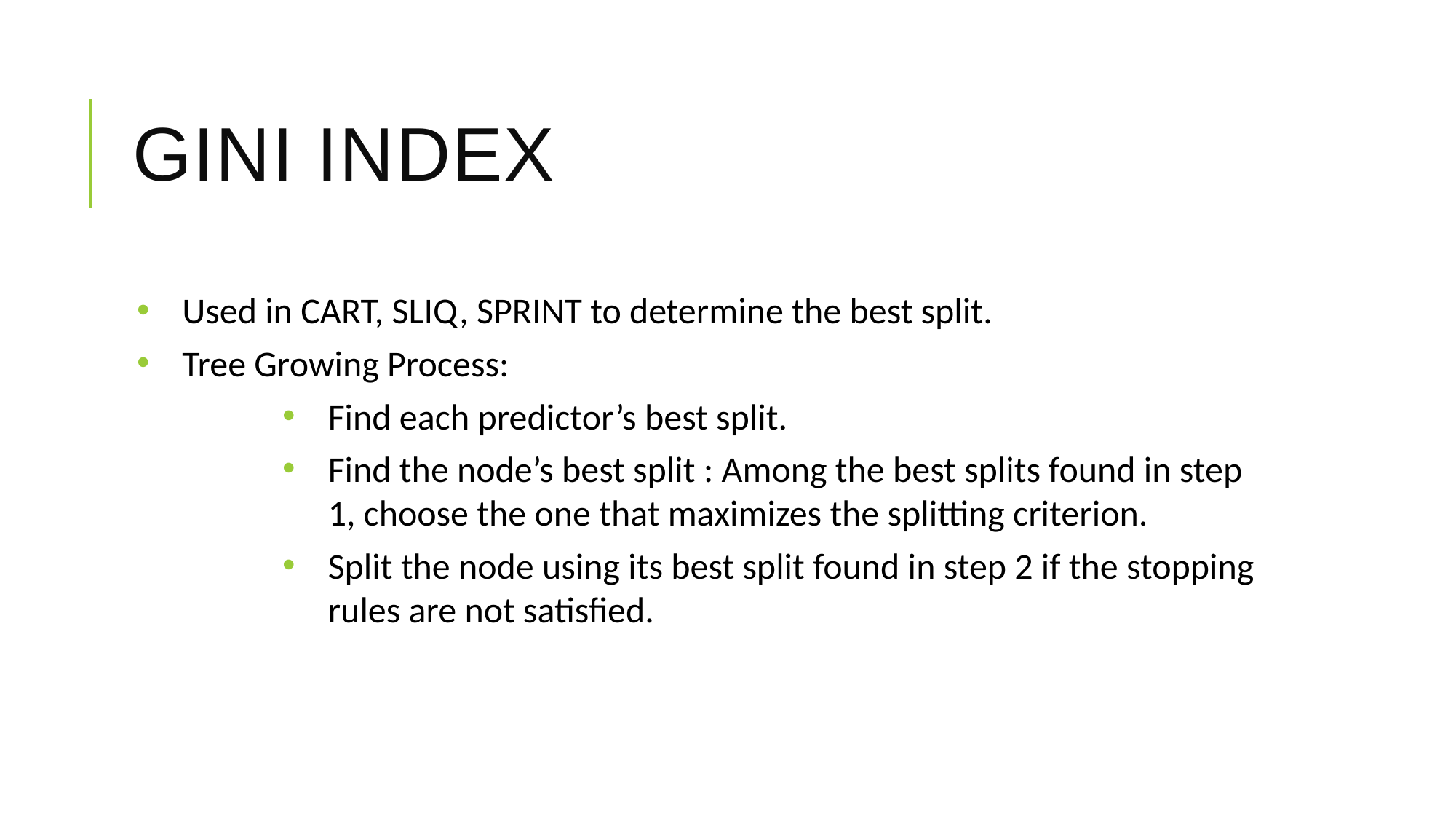

# Gini Index
Used in CART, SLIQ, SPRINT to determine the best split.
Tree Growing Process:
Find each predictor’s best split.
Find the node’s best split : Among the best splits found in step 1, choose the one that maximizes the splitting criterion.
Split the node using its best split found in step 2 if the stopping rules are not satisfied.